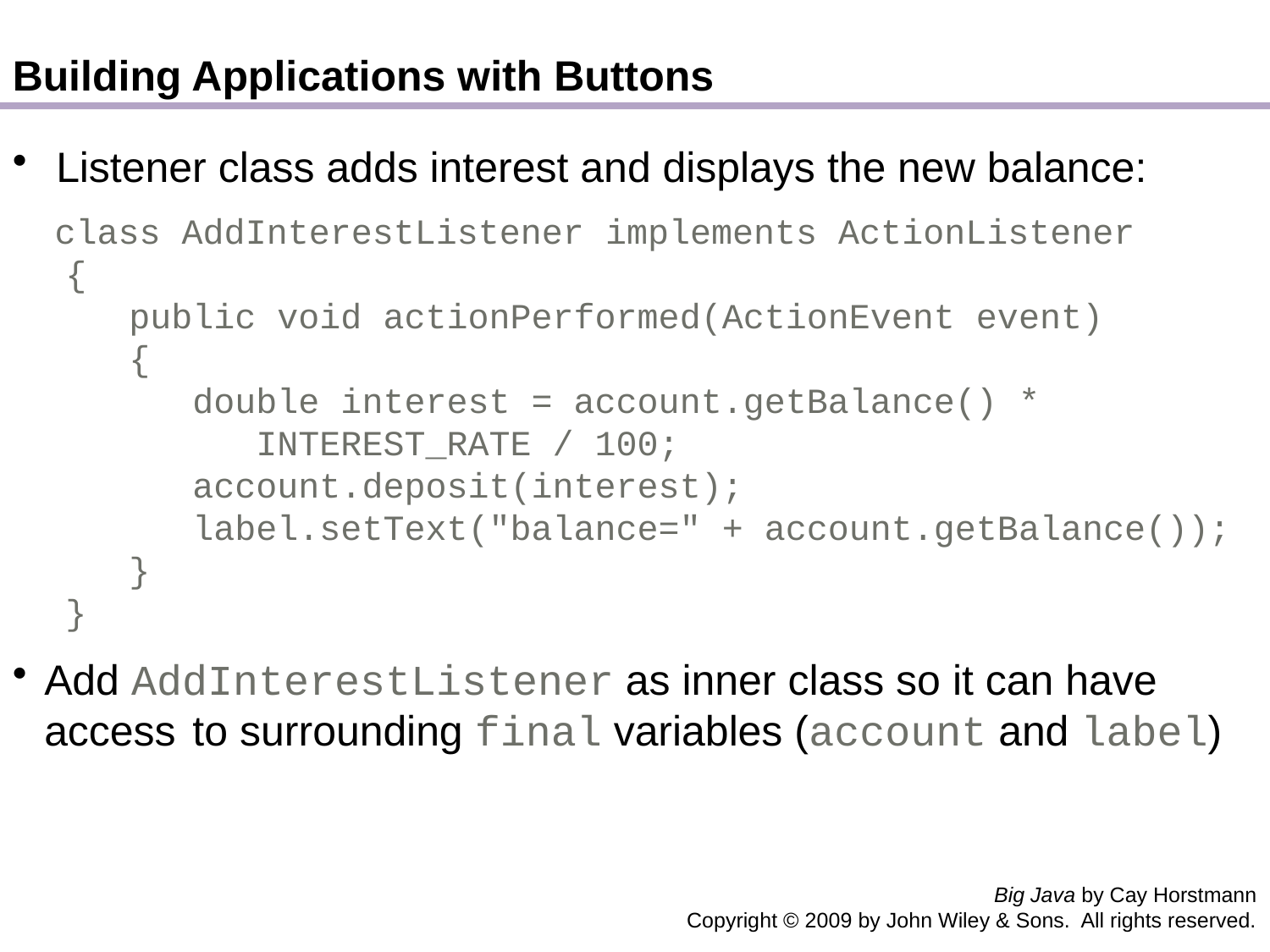

Building Applications with Buttons
 Listener class adds interest and displays the new balance:
   class AddInterestListener implements ActionListener
 {
    public void actionPerformed(ActionEvent event)
    {
       double interest = account.getBalance() *
          INTEREST_RATE / 100;
       account.deposit(interest);
       label.setText("balance=" + account.getBalance());
    }
 }
Add AddInterestListener as inner class so it can have access  to surrounding final variables (account and label)
Big Java by Cay Horstmann
Copyright © 2009 by John Wiley & Sons.  All rights reserved.